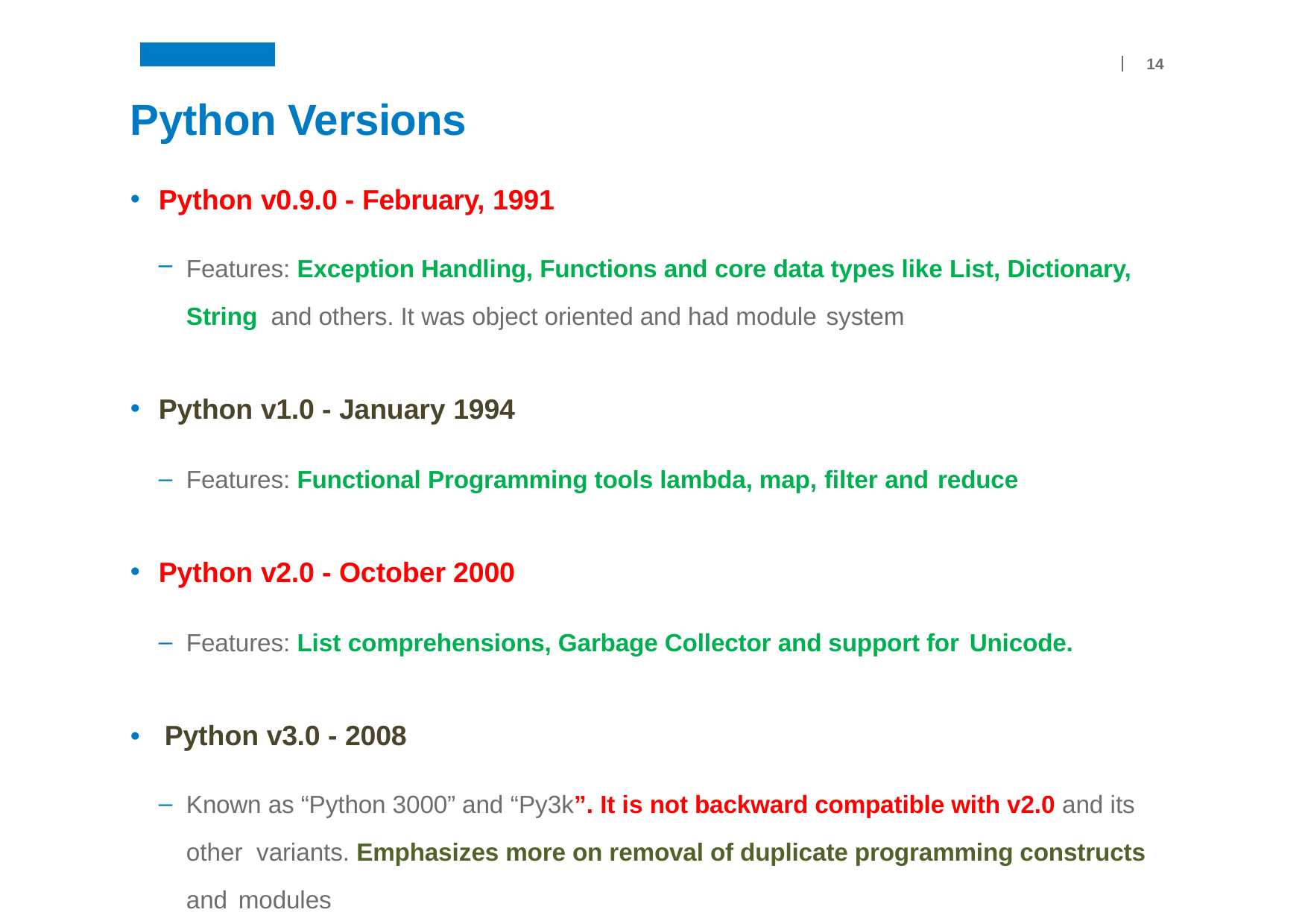

14
# Python Versions
Python v0.9.0 - February, 1991
Features: Exception Handling, Functions and core data types like List, Dictionary, String  and others. It was object oriented and had module system

Python v1.0 - January 1994

Features: Functional Programming tools lambda, map, filter and reduce

Python v2.0 - October 2000

Features: List comprehensions, Garbage Collector and support for Unicode.

•	Python v3.0 - 2008
Known as “Python 3000” and “Py3k”. It is not backward compatible with v2.0 and its other  variants. Emphasizes more on removal of duplicate programming constructs and modules